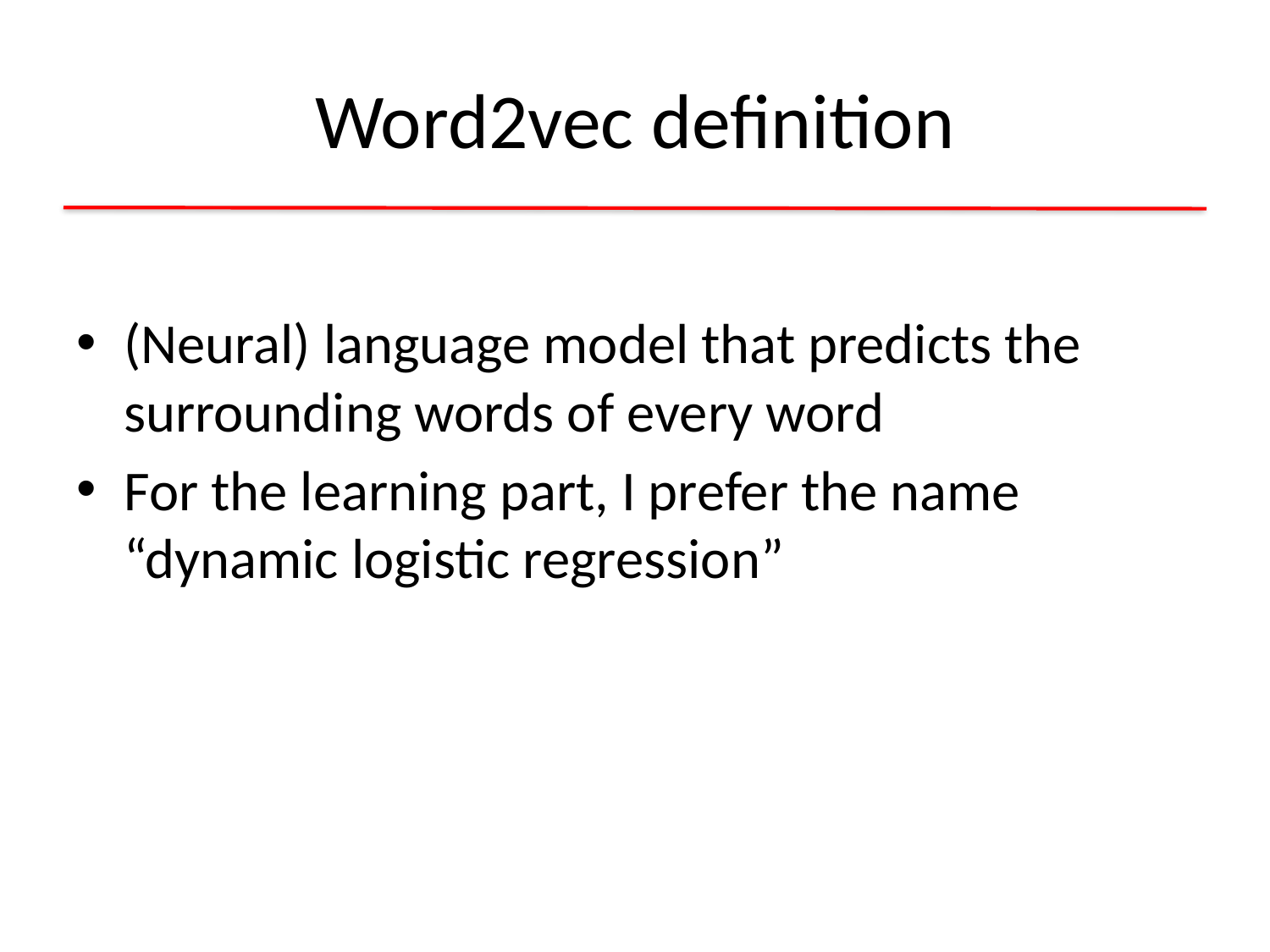

# Word2vec definition

(Neural) language model that predicts the surrounding words of every word
For the learning part, I prefer the name “dynamic logistic regression”